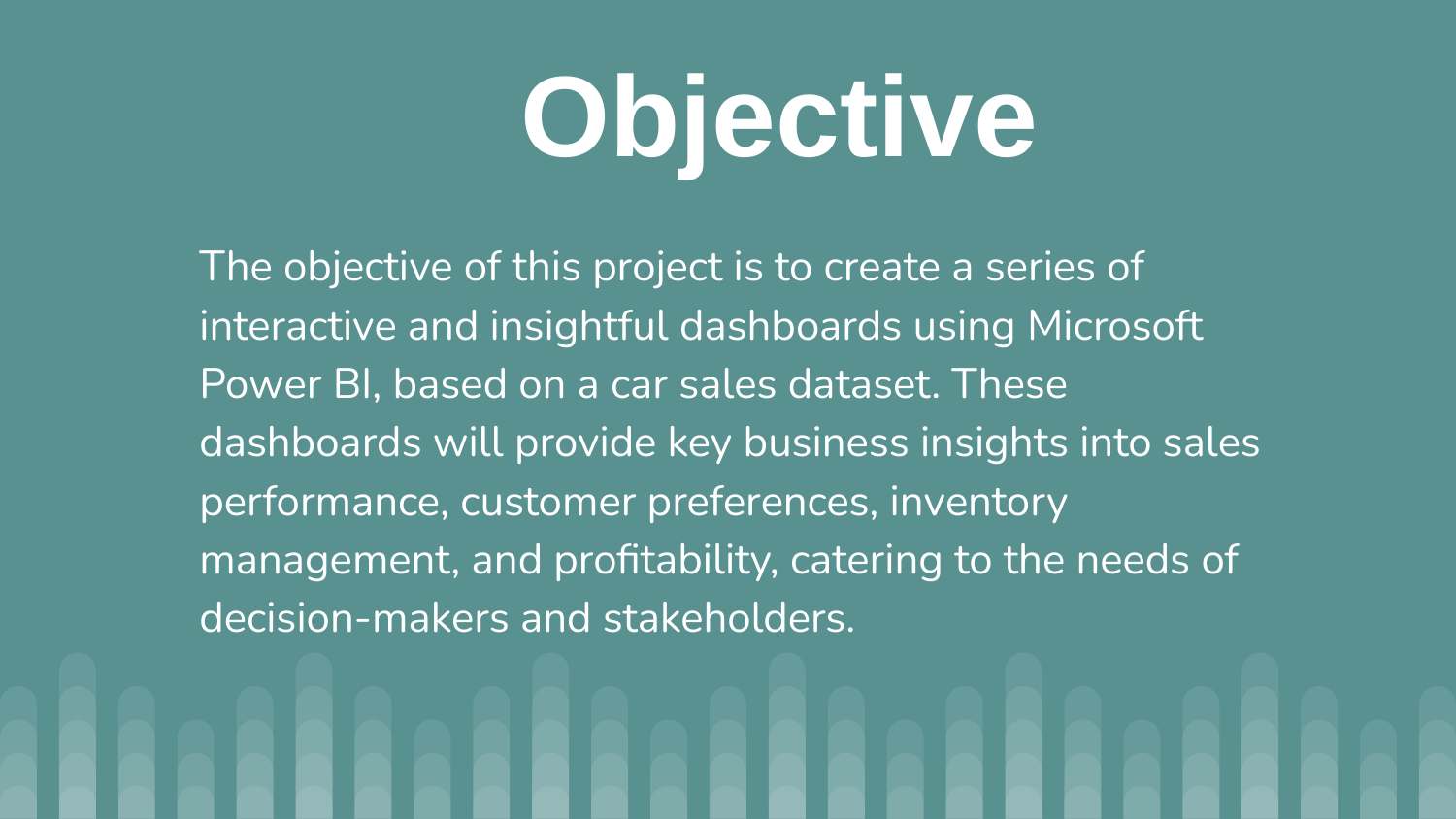

# Objective
The objective of this project is to create a series of interactive and insightful dashboards using Microsoft Power BI, based on a car sales dataset. These dashboards will provide key business insights into sales performance, customer preferences, inventory management, and profitability, catering to the needs of decision-makers and stakeholders.